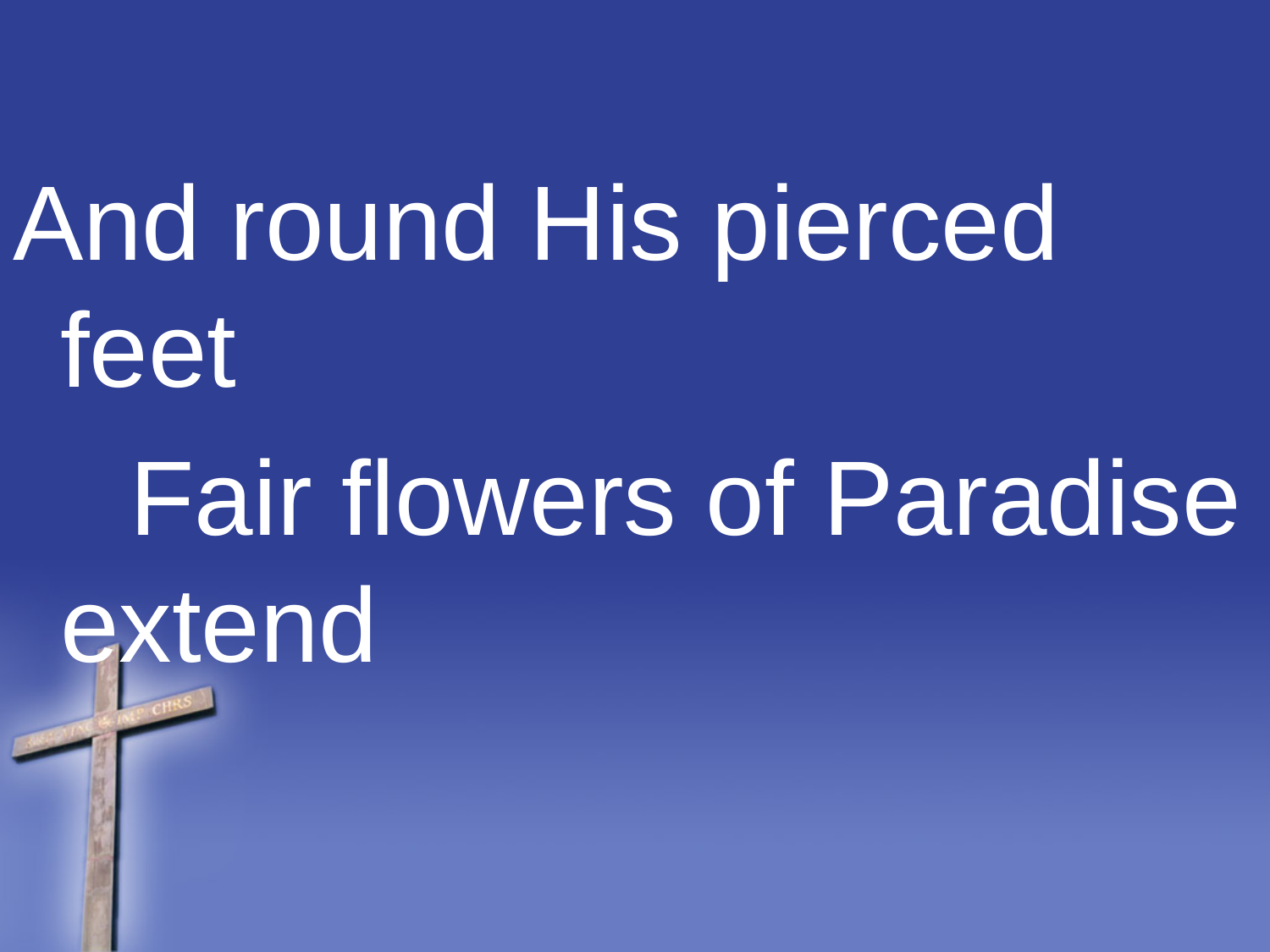

And round His pierced feet
    Fair flowers of Paradise extend